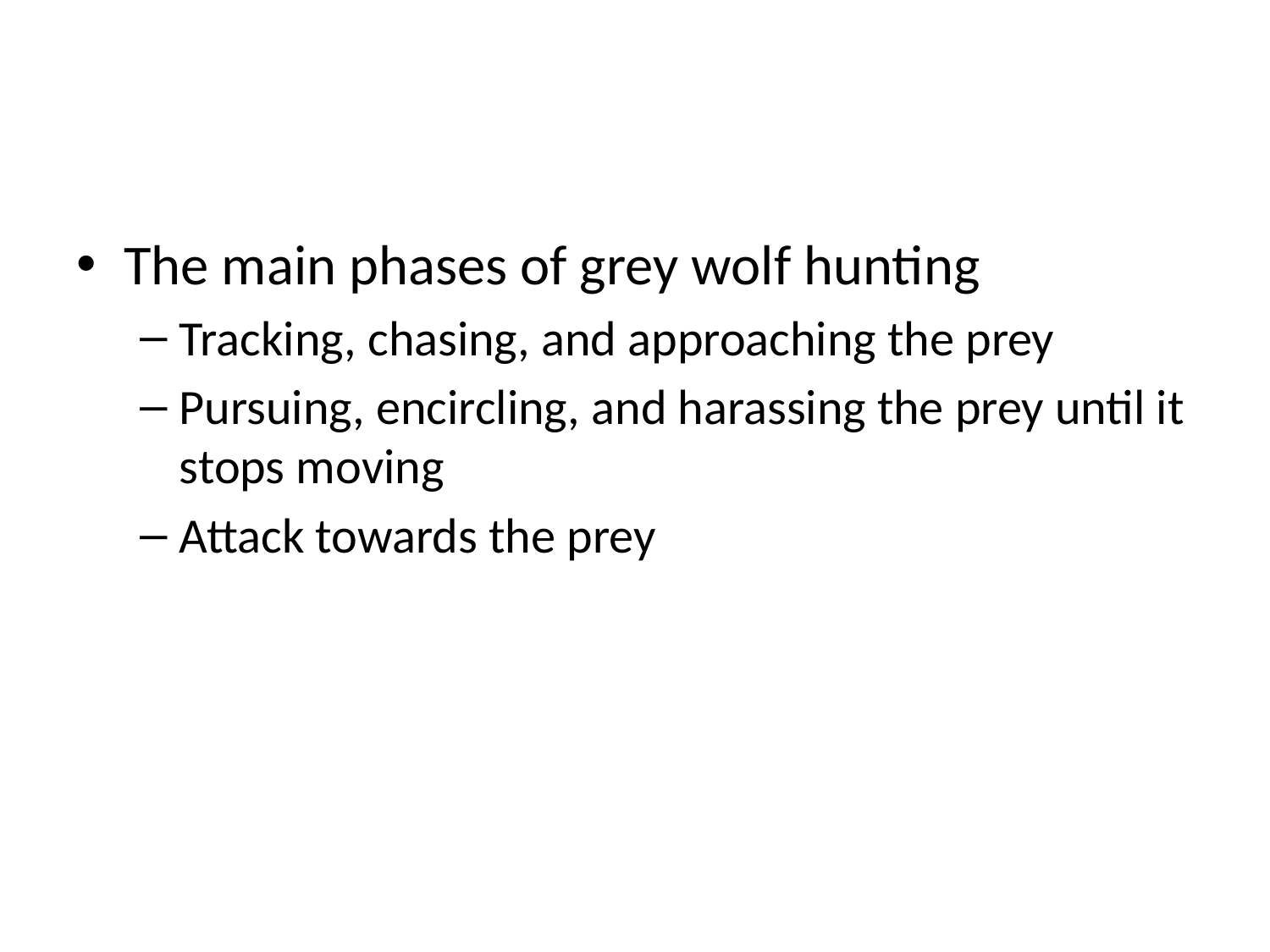

#
The main phases of grey wolf hunting
Tracking, chasing, and approaching the prey
Pursuing, encircling, and harassing the prey until it stops moving
Attack towards the prey